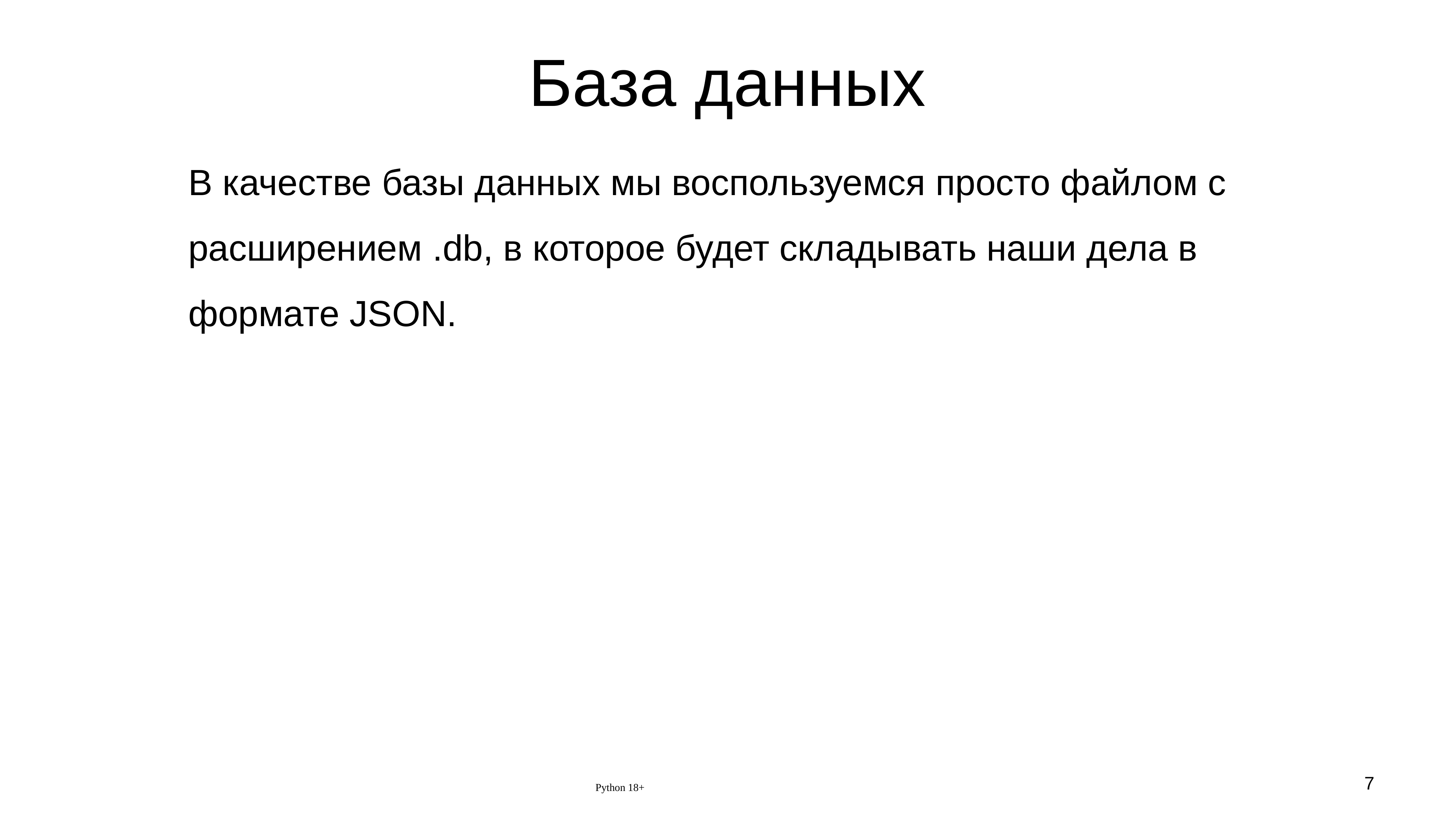

# База данных
В качестве базы данных мы воспользуемся просто файлом с расширением .db, в которое будет складывать наши дела в формате JSON.
Python 18+
7